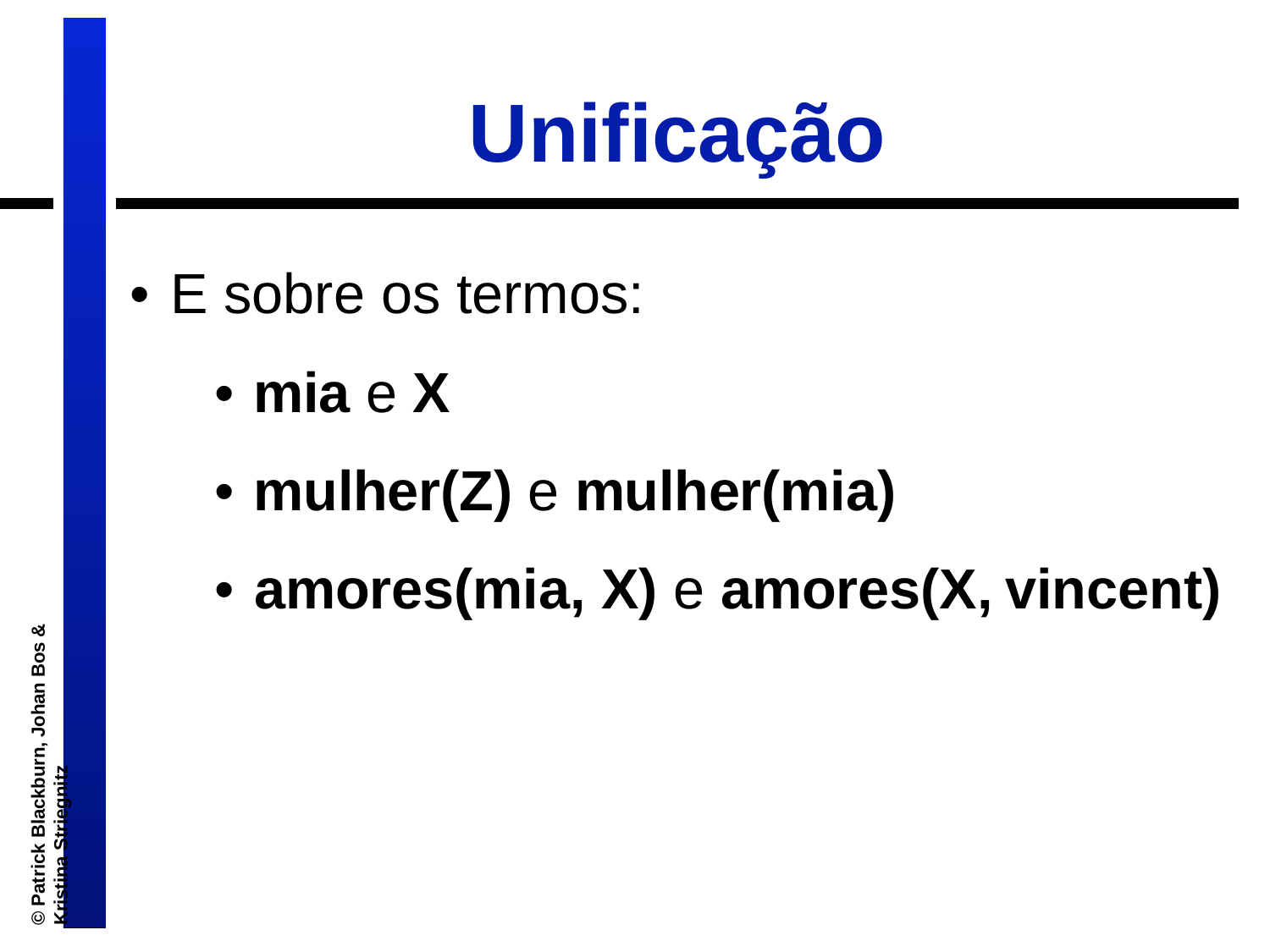

# Unificação

• E sobre os termos:
• mia e X
• mulher(Z) e mulher(mia)
• amores(mia, X) e amores(X, vincent)
© Patrick Blackburn, Johan Bos & Kristina Striegnitz